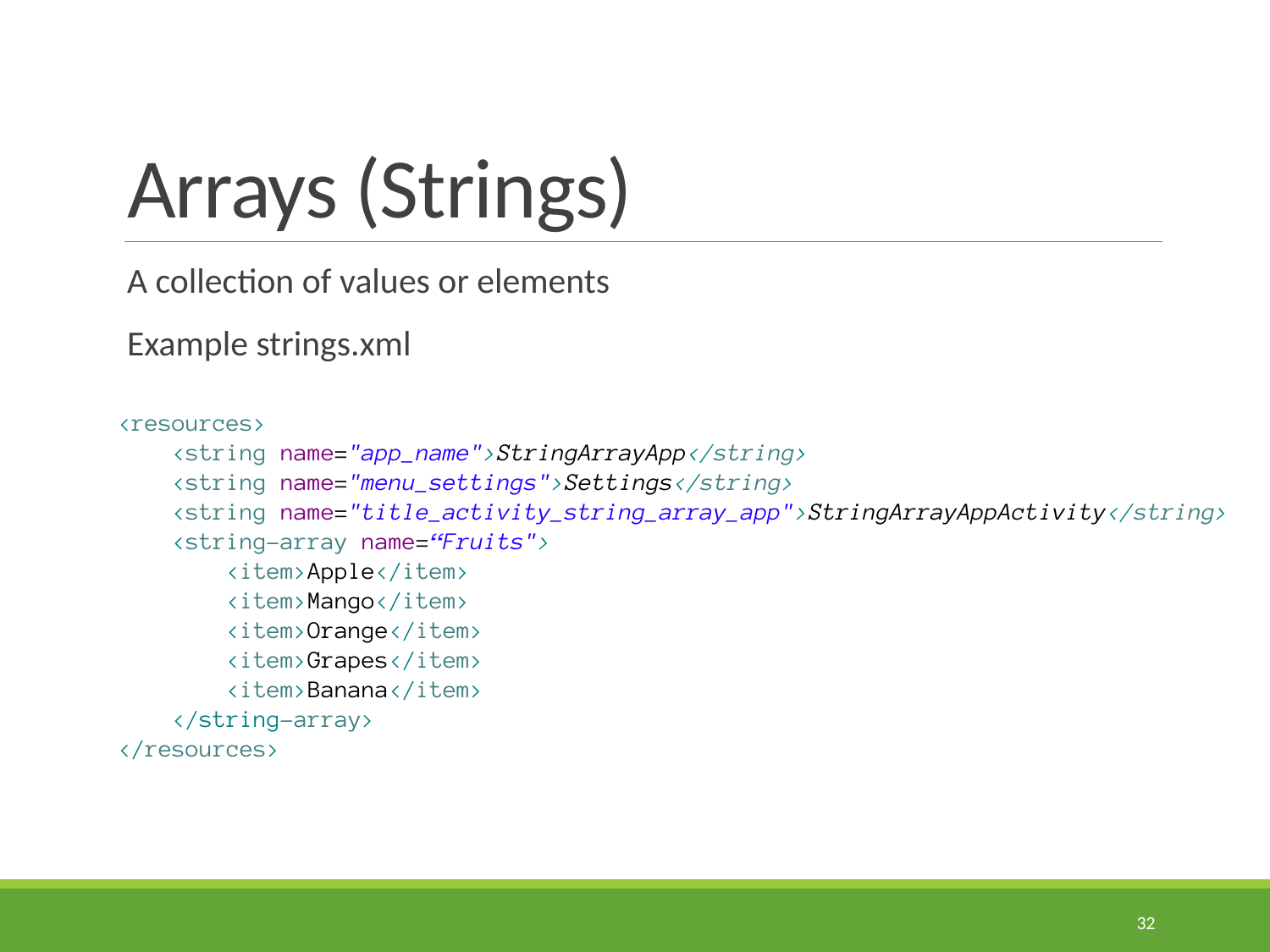

# Arrays (Strings)
A collection of values or elements
Example strings.xml
<resources>
    <string name="app_name">StringArrayApp</string>
    <string name="menu_settings">Settings</string>
    <string name="title_activity_string_array_app">StringArrayAppActivity</string>
    <string-array name=“Fruits">
        <item>Apple</item>
        <item>Mango</item>
        <item>Orange</item>
        <item>Grapes</item>
        <item>Banana</item>
    </string-array>
</resources>
32